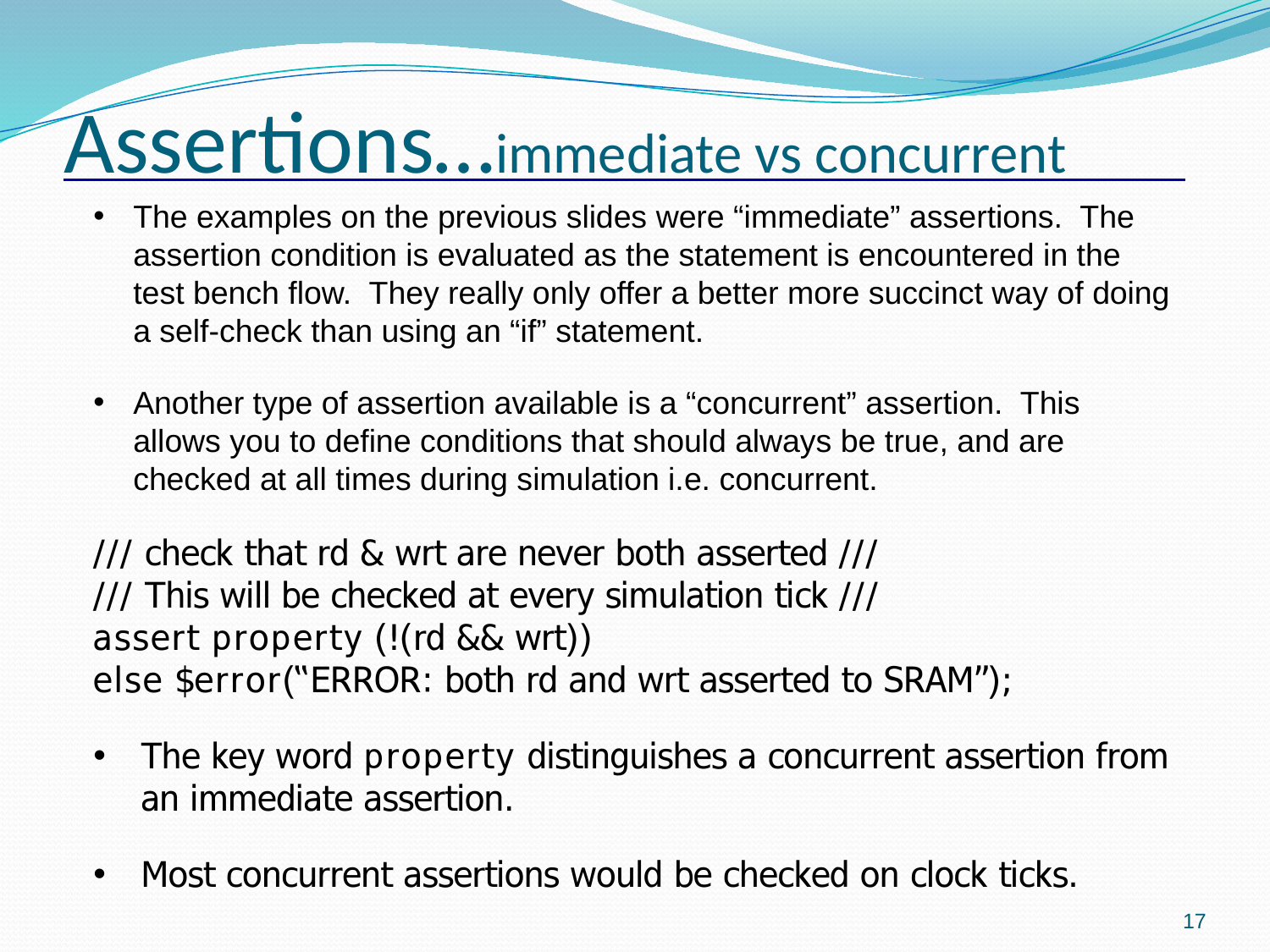

# Assertions…immediate vs concurrent
The examples on the previous slides were “immediate” assertions.  The assertion condition is evaluated as the statement is encountered in the test bench flow.  They really only offer a better more succinct way of doing a self-check than using an “if” statement.

Another type of assertion available is a “concurrent” assertion.  This allows you to define conditions that should always be true, and are checked at all times during simulation i.e. concurrent.

/// check that rd & wrt are never both asserted ///
/// This will be checked at every simulation tick ///
assert property (!(rd && wrt))
else $error(“ERROR: both rd and wrt asserted to SRAM”);

The key word property distinguishes a concurrent assertion from an immediate assertion.

Most concurrent assertions would be checked on clock ticks.
17